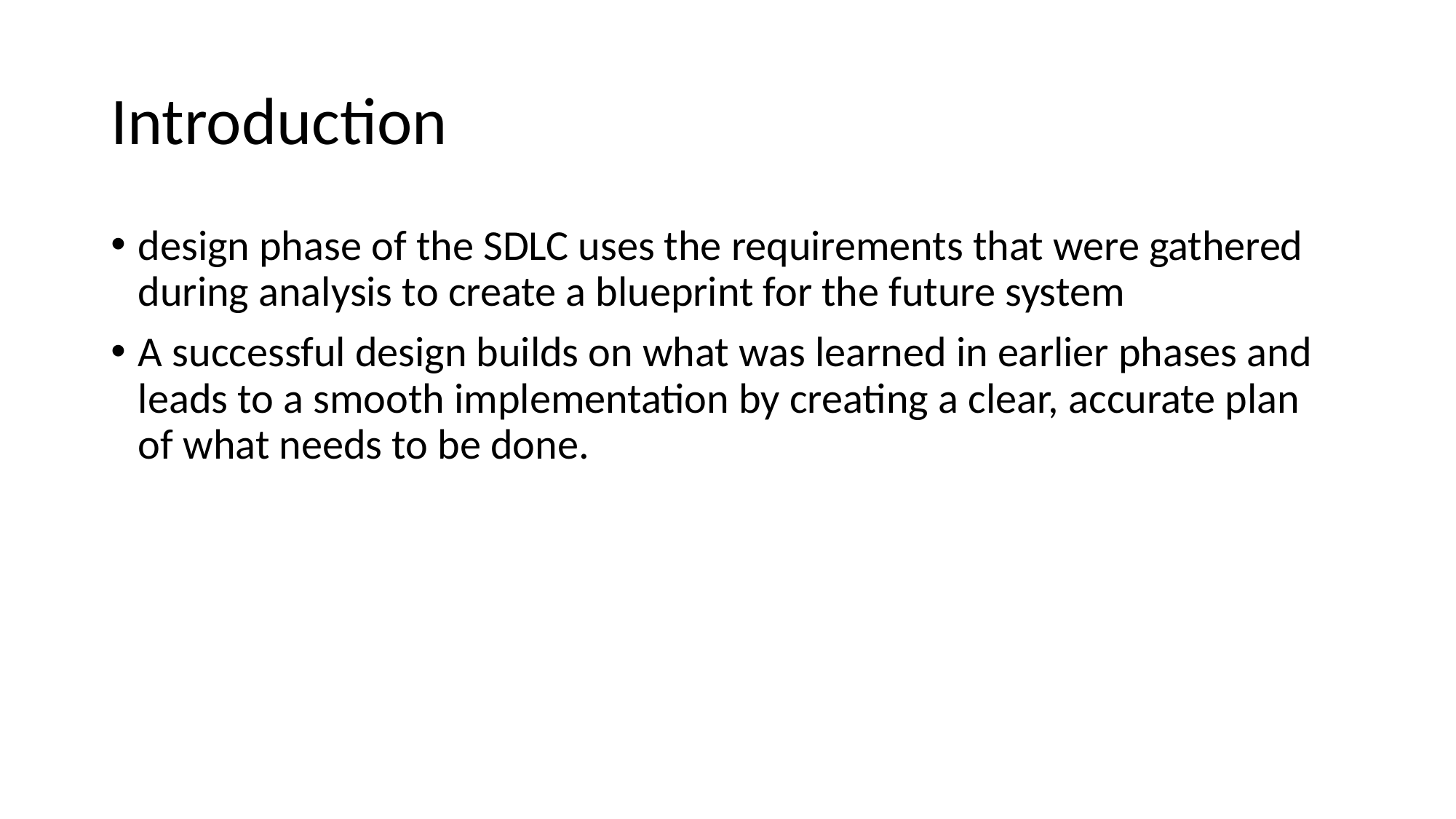

# Introduction
design phase of the SDLC uses the requirements that were gathered during analysis to create a blueprint for the future system
A successful design builds on what was learned in earlier phases and leads to a smooth implementation by creating a clear, accurate plan of what needs to be done.